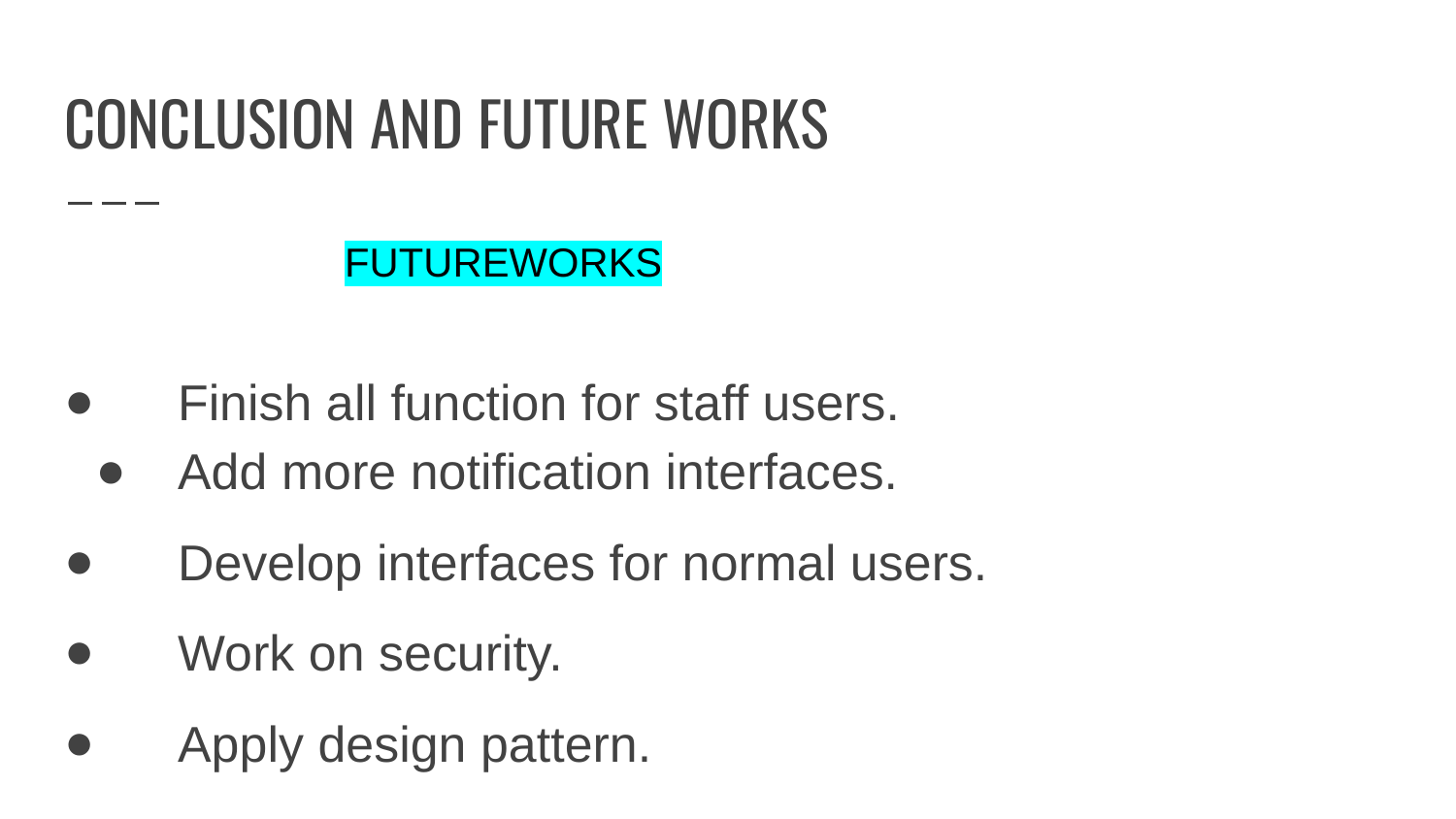

# CONCLUSION AND FUTURE WORKS
FUTUREWORKS
Finish all function for staff users.
Add more notification interfaces.
Develop interfaces for normal users.
Work on security.
Apply design pattern.